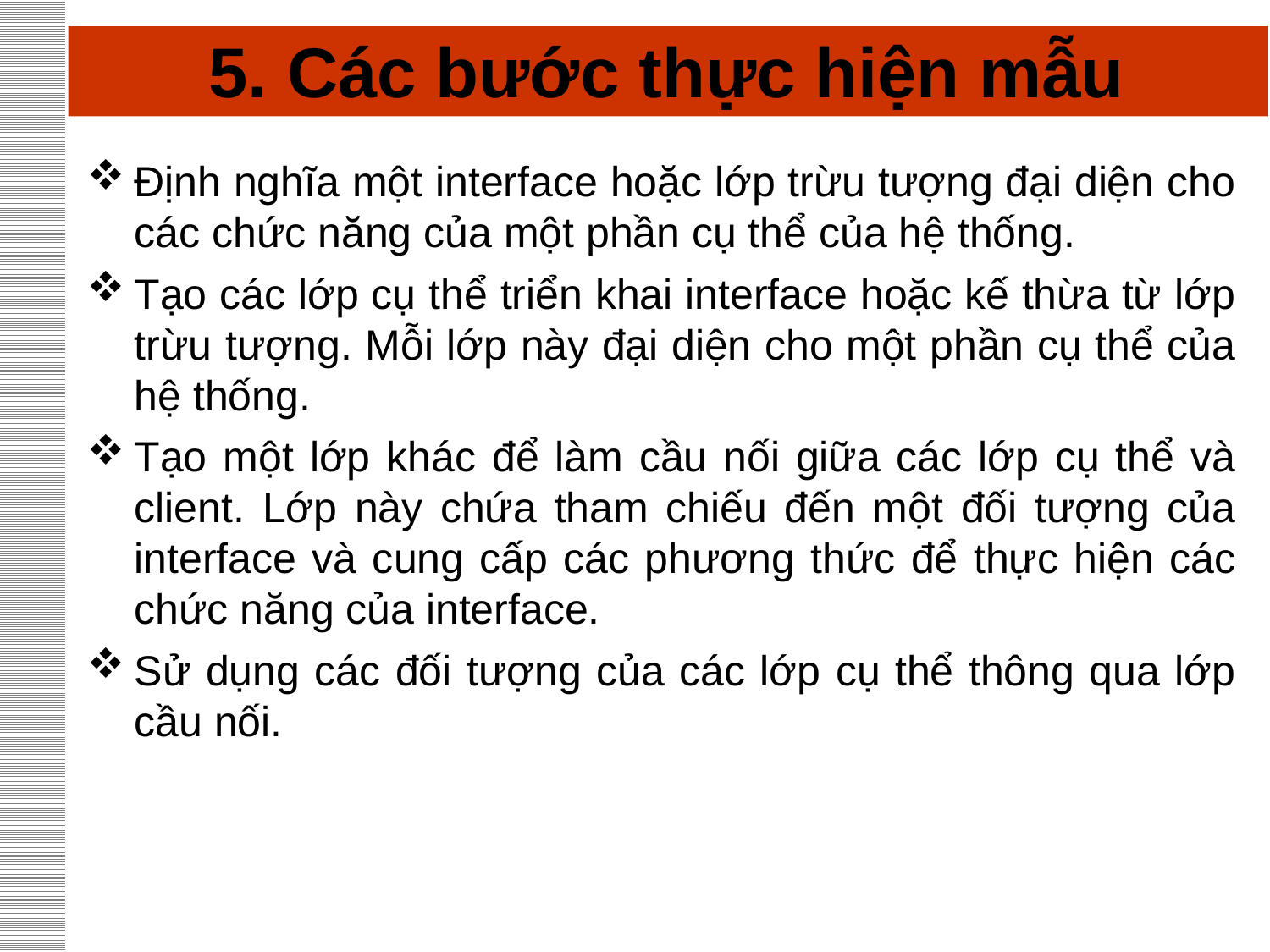

# 5. Các bước thực hiện mẫu
Định nghĩa một interface hoặc lớp trừu tượng đại diện cho các chức năng của một phần cụ thể của hệ thống.
Tạo các lớp cụ thể triển khai interface hoặc kế thừa từ lớp trừu tượng. Mỗi lớp này đại diện cho một phần cụ thể của hệ thống.
Tạo một lớp khác để làm cầu nối giữa các lớp cụ thể và client. Lớp này chứa tham chiếu đến một đối tượng của interface và cung cấp các phương thức để thực hiện các chức năng của interface.
Sử dụng các đối tượng của các lớp cụ thể thông qua lớp cầu nối.